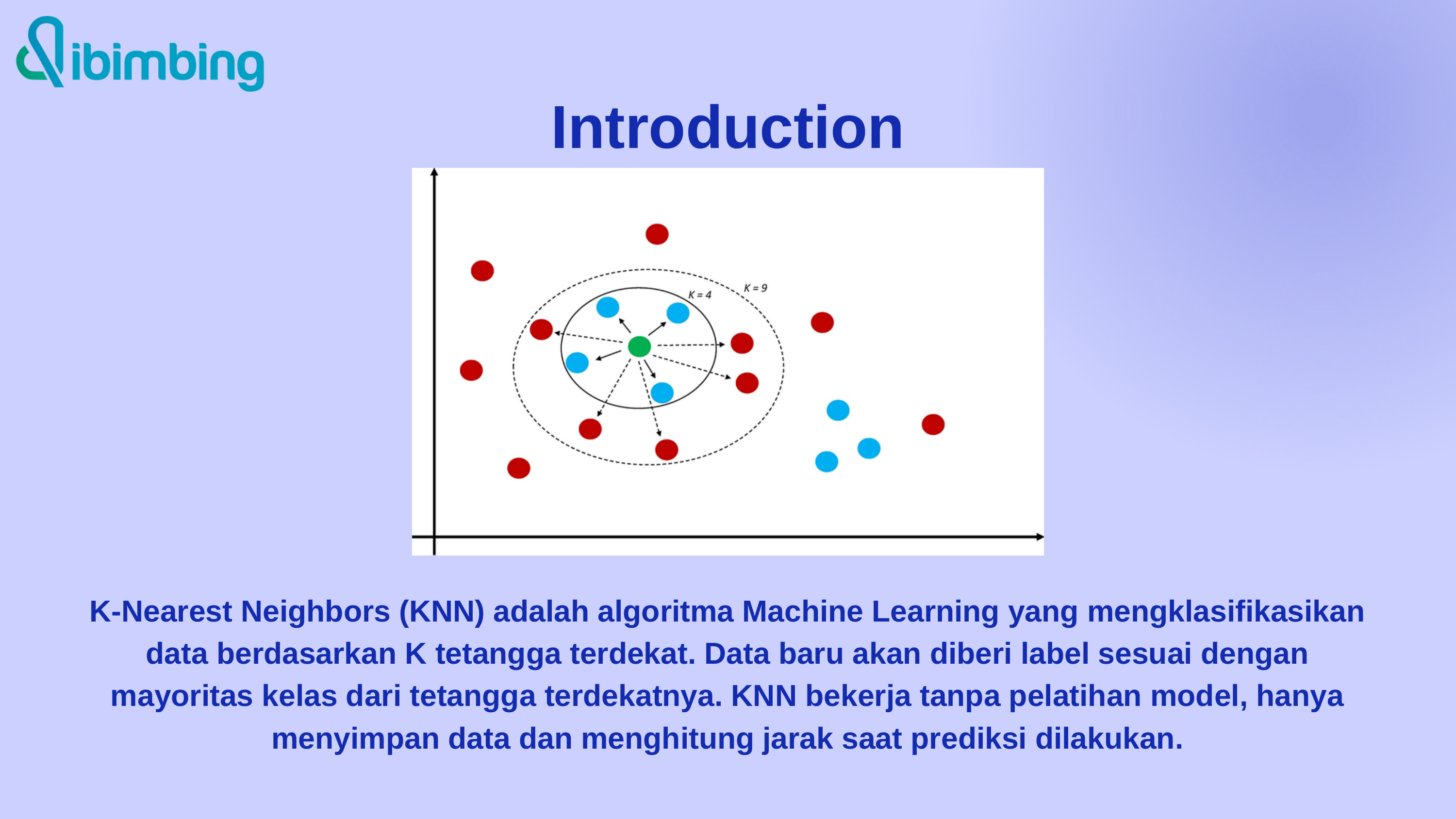

Introduction

K-Nearest Neighbors (KNN) adalah algoritma Machine Learning yang mengklasifikasikan data berdasarkan K tetangga terdekat. Data baru akan diberi label sesuai dengan mayoritas kelas dari tetangga terdekatnya. KNN bekerja tanpa pelatihan model, hanya menyimpan data dan menghitung jarak saat prediksi dilakukan.